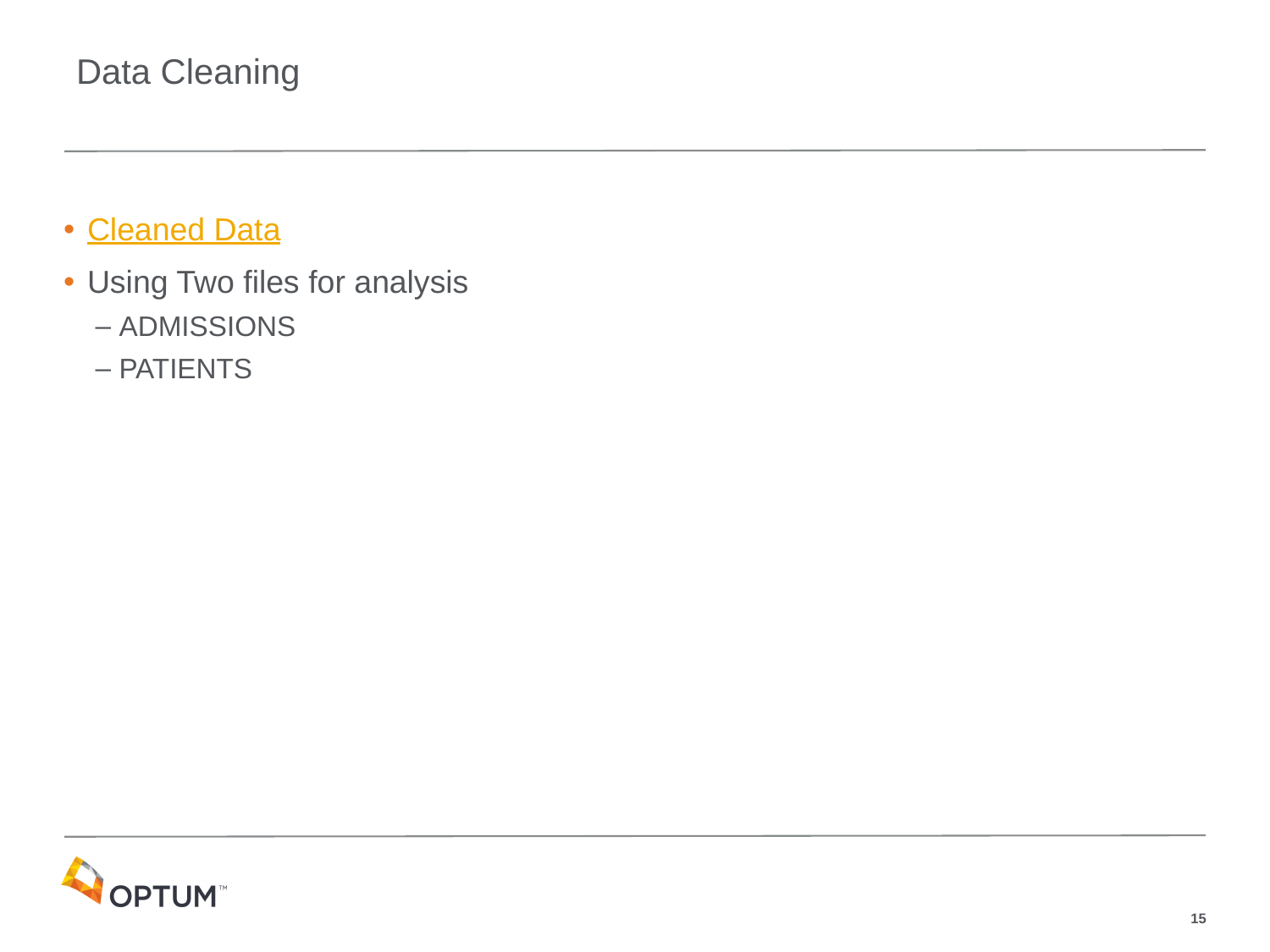

# Data Cleaning
Cleaned Data
Using Two files for analysis
ADMISSIONS
PATIENTS